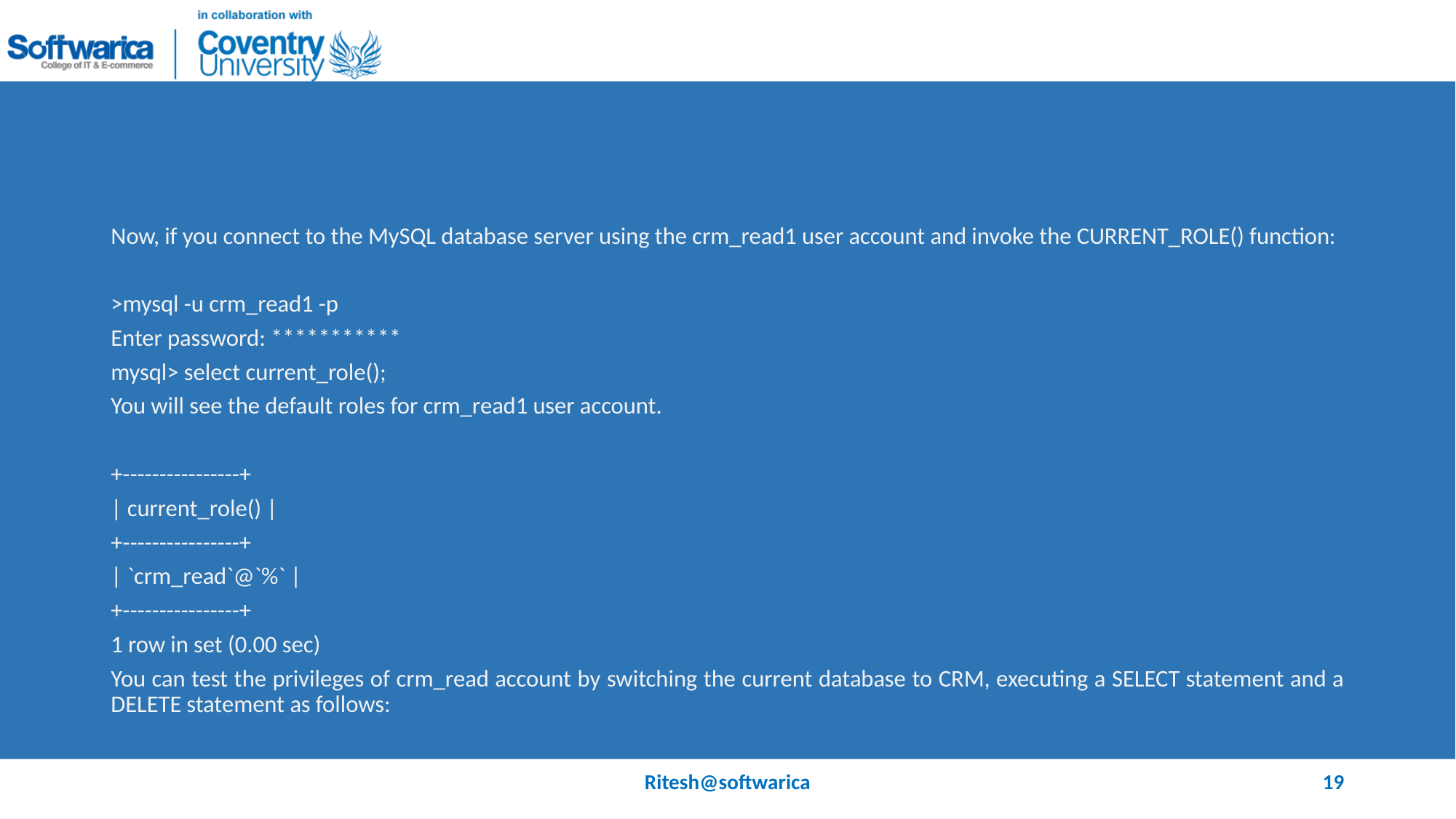

#
Now, if you connect to the MySQL database server using the crm_read1 user account and invoke the CURRENT_ROLE() function:

>mysql -u crm_read1 -p
Enter password: ***********
mysql> select current_role();
You will see the default roles for crm_read1 user account.

+----------------+
| current_role() |
+----------------+
| `crm_read`@`%` |
+----------------+
1 row in set (0.00 sec)
You can test the privileges of crm_read account by switching the current database to CRM, executing a SELECT statement and a DELETE statement as follows:
Ritesh@softwarica
19